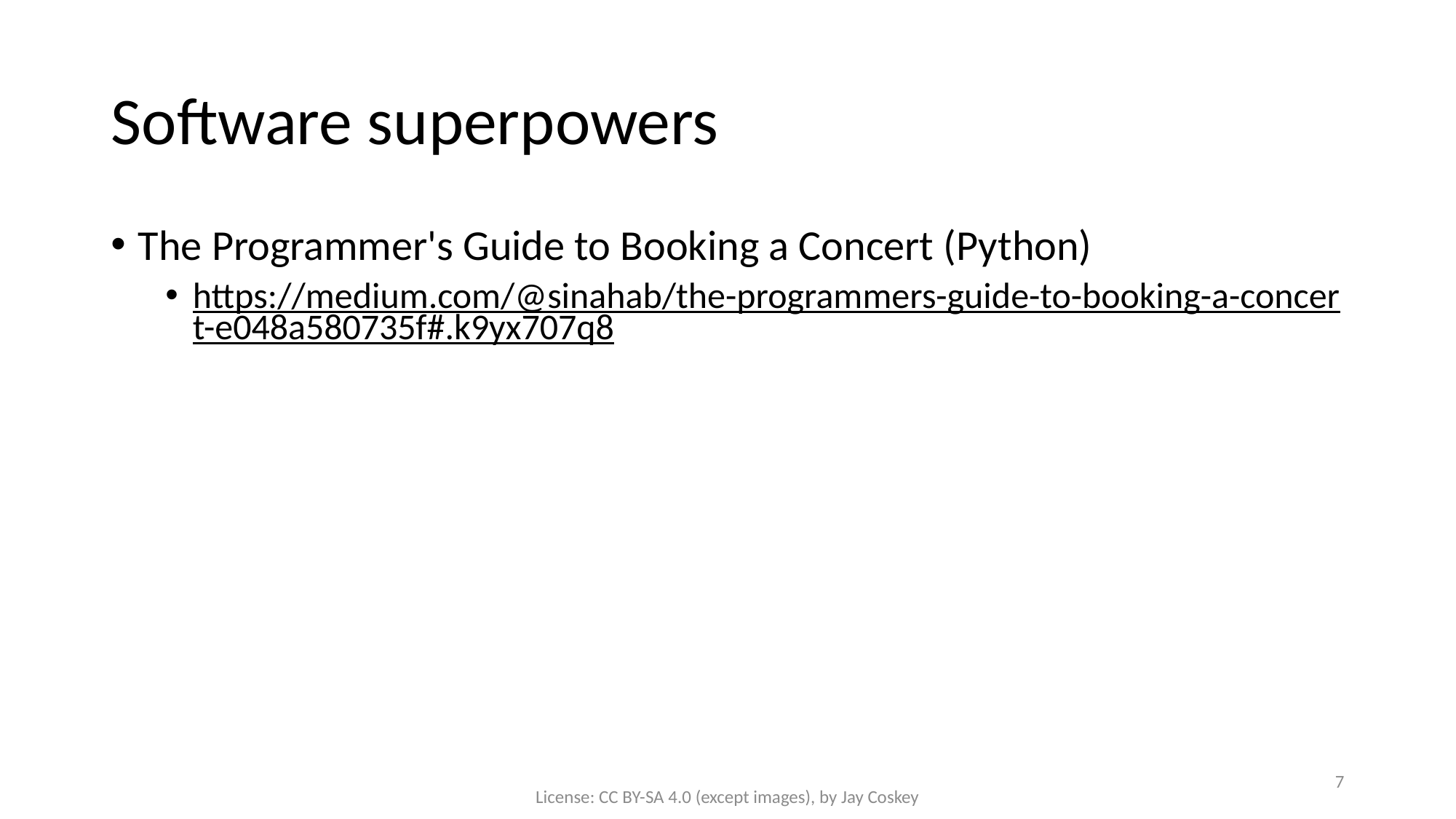

# Software superpowers
The Programmer's Guide to Booking a Concert (Python)
https://medium.com/@sinahab/the-programmers-guide-to-booking-a-concert-e048a580735f#.k9yx707q8
7
License: CC BY-SA 4.0 (except images), by Jay Coskey